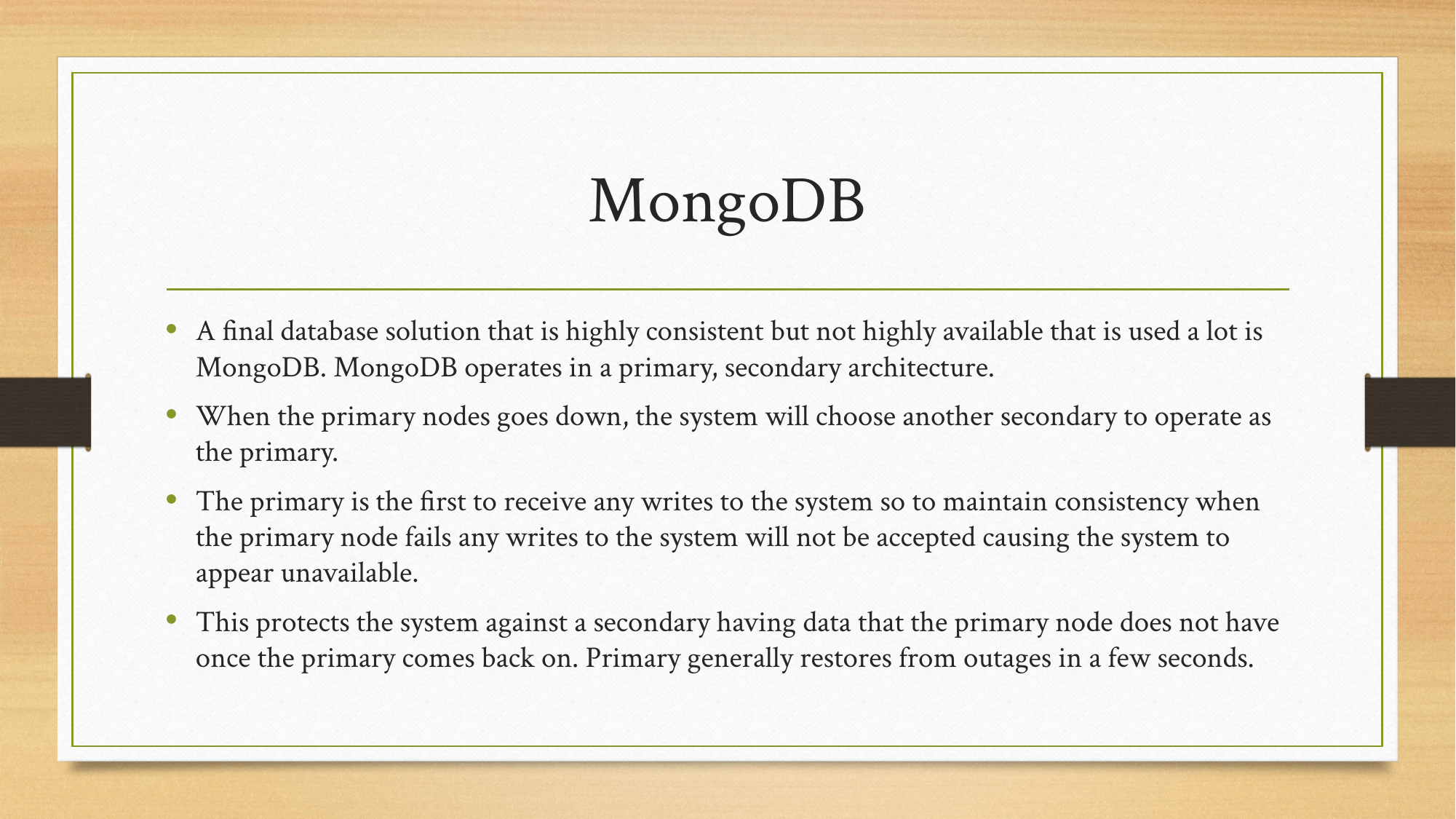

# MongoDB
A final database solution that is highly consistent but not highly available that is used a lot is MongoDB. MongoDB operates in a primary, secondary architecture.
When the primary nodes goes down, the system will choose another secondary to operate as the primary.
The primary is the first to receive any writes to the system so to maintain consistency when the primary node fails any writes to the system will not be accepted causing the system to appear unavailable.
This protects the system against a secondary having data that the primary node does not have once the primary comes back on. Primary generally restores from outages in a few seconds.